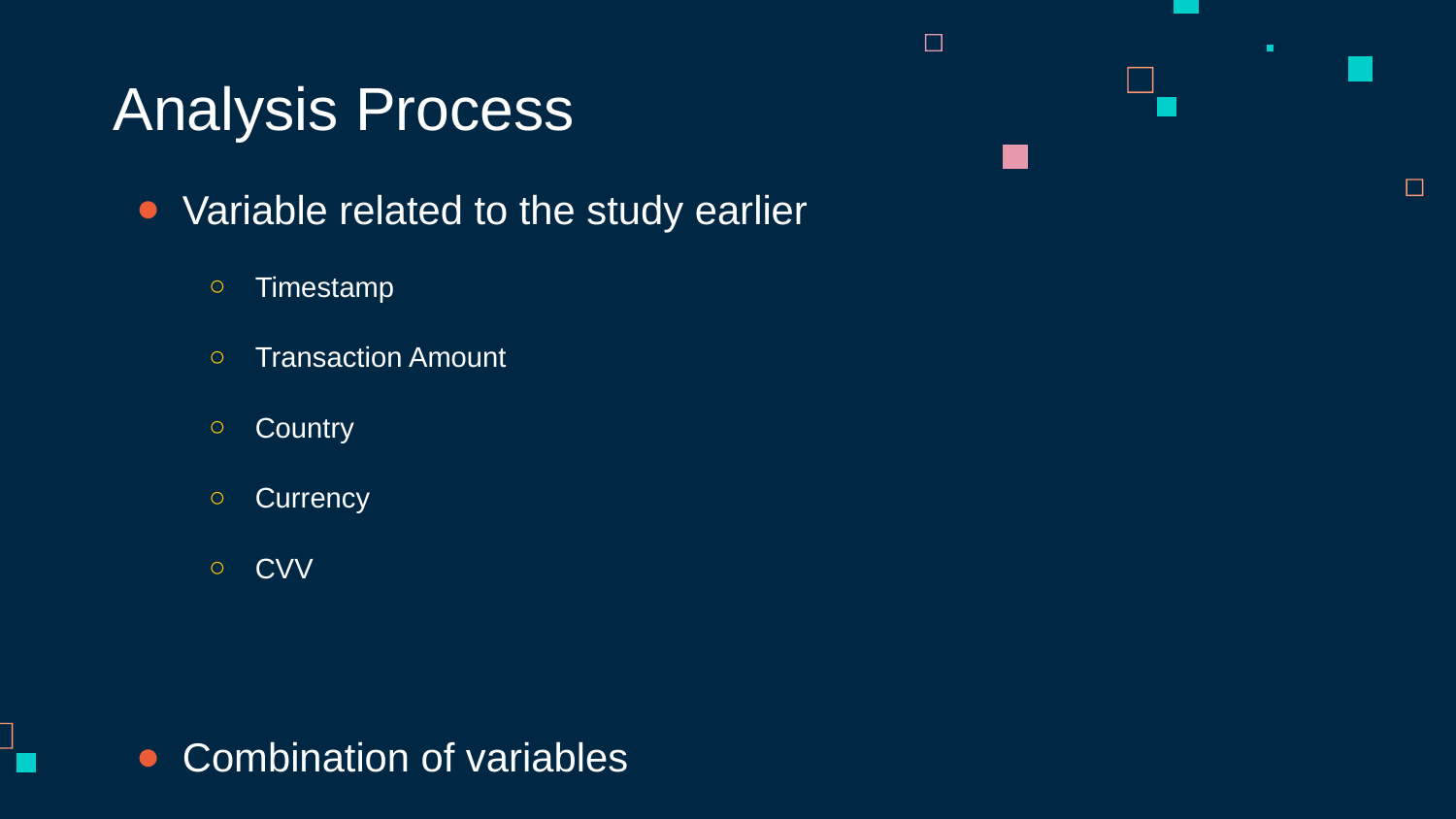

# Analysis Process
Variable related to the study earlier
Timestamp
Transaction Amount
Country
Currency
CVV

Combination of variables

Further analysis based on findings